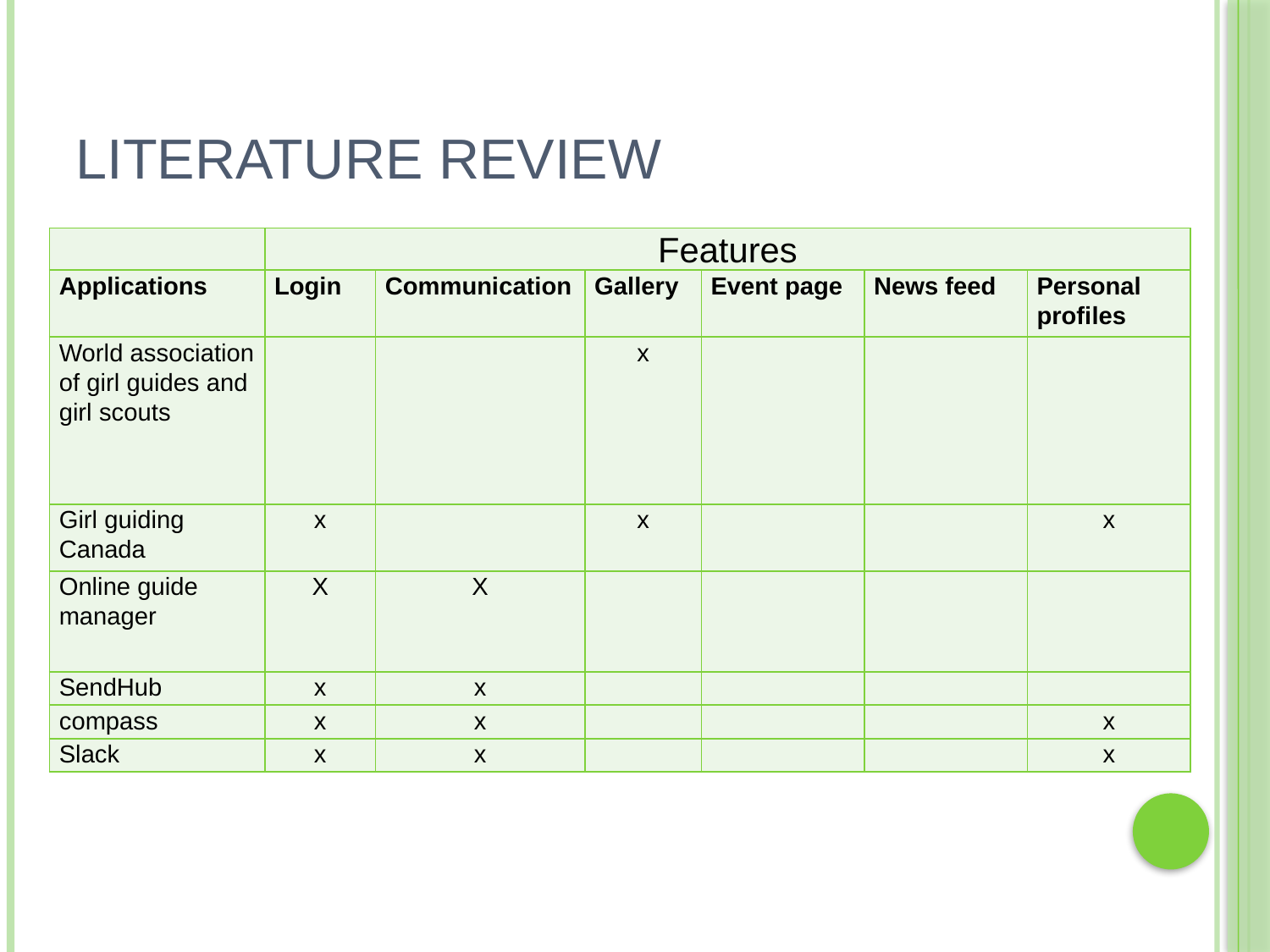

# Literature review
|  | Features |  |  |  |  |  |
| --- | --- | --- | --- | --- | --- | --- |
| Applications | Login | Communication | Gallery | Event page | News feed | Personal profiles |
| World association of girl guides and girl scouts |  |  | x |  |  |  |
| Girl guiding Canada | x |  | x |  |  | x |
| Online guide manager | X | X |  |  |  |  |
| SendHub | x | x |  |  |  |  |
| compass | x | x |  |  |  | x |
| Slack | x | x |  |  |  | x |